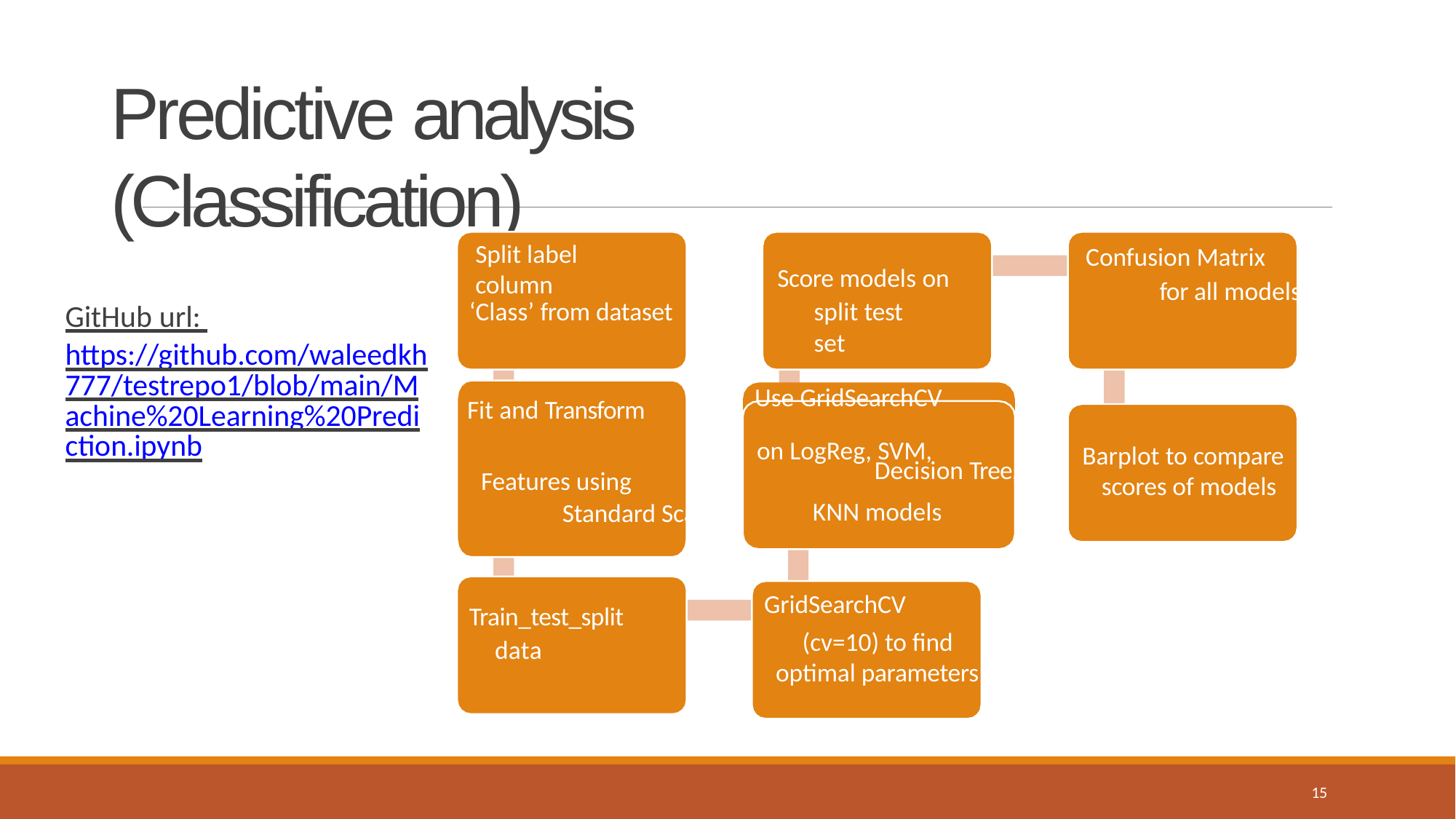

# Predictive analysis (Classification)

Split label column
Confusion Matrix

Score models on
for all models
‘Class’ from dataset
split test set
GitHub url:
https://github.com/waleedkh777/testrepo1/blob/main/Machine%20Learning%20Prediction.ipynb
Use GridSearchCV

Fit and Transform

on LogReg, SVM,
Barplot to compare  scores of models

Decision Tree, and
Features using
KNN models
Standard Scaler

GridSearchCV
Train_test_split
(cv=10) to find  optimal parameters
data
15